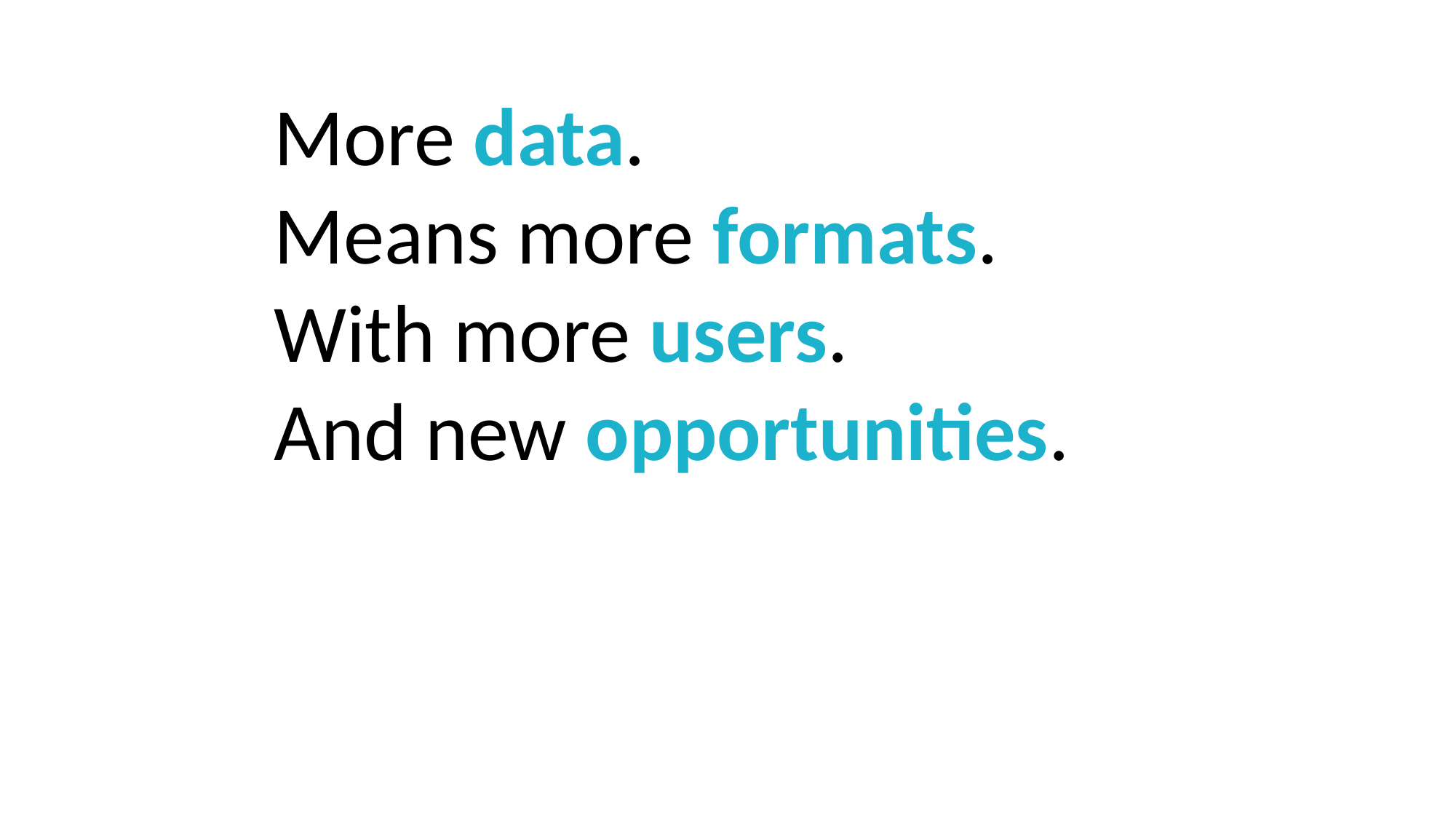

More data.
Means more formats.
With more users.
And new opportunities.